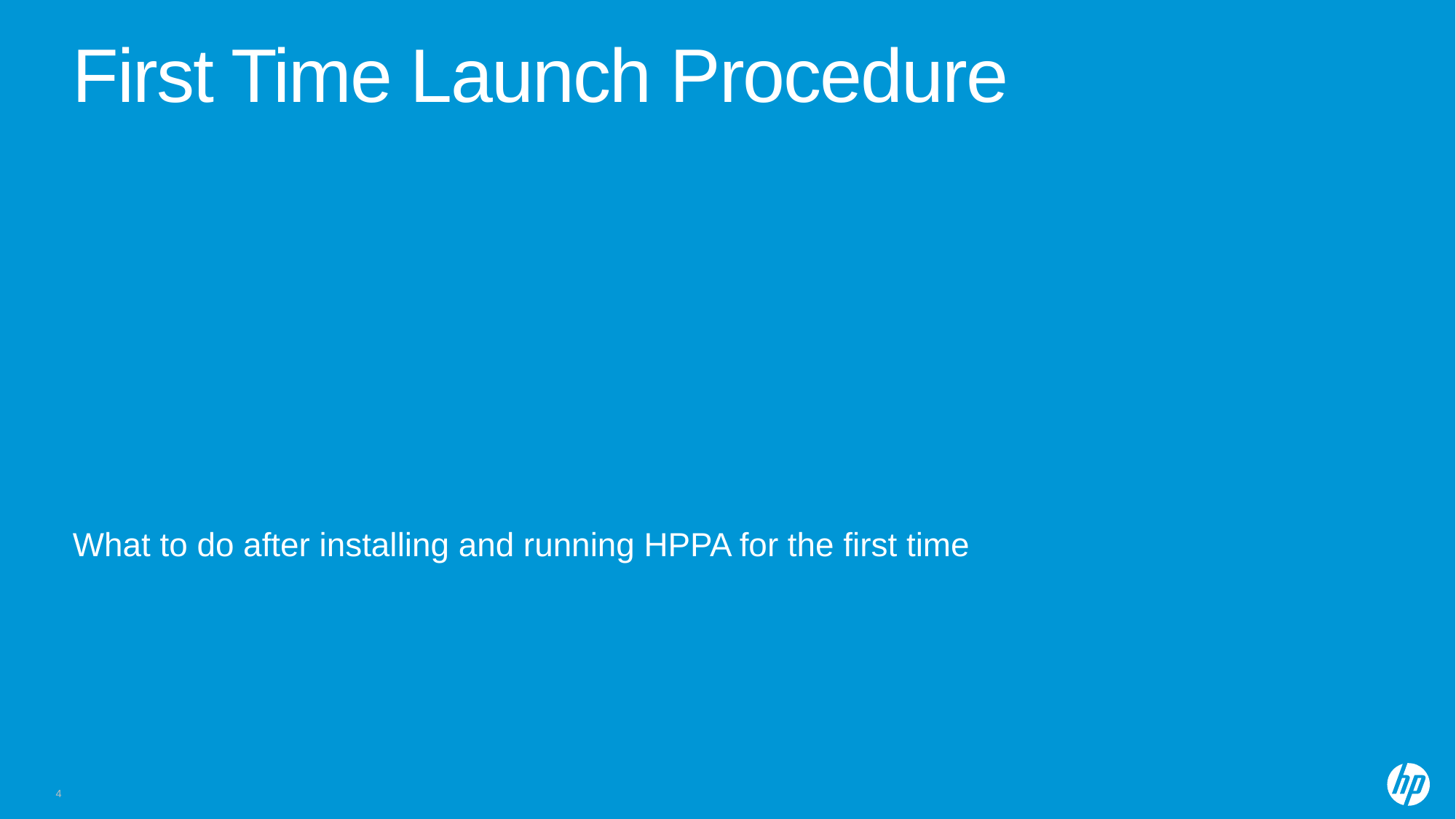

# First Time Launch Procedure
What to do after installing and running HPPA for the first time
4